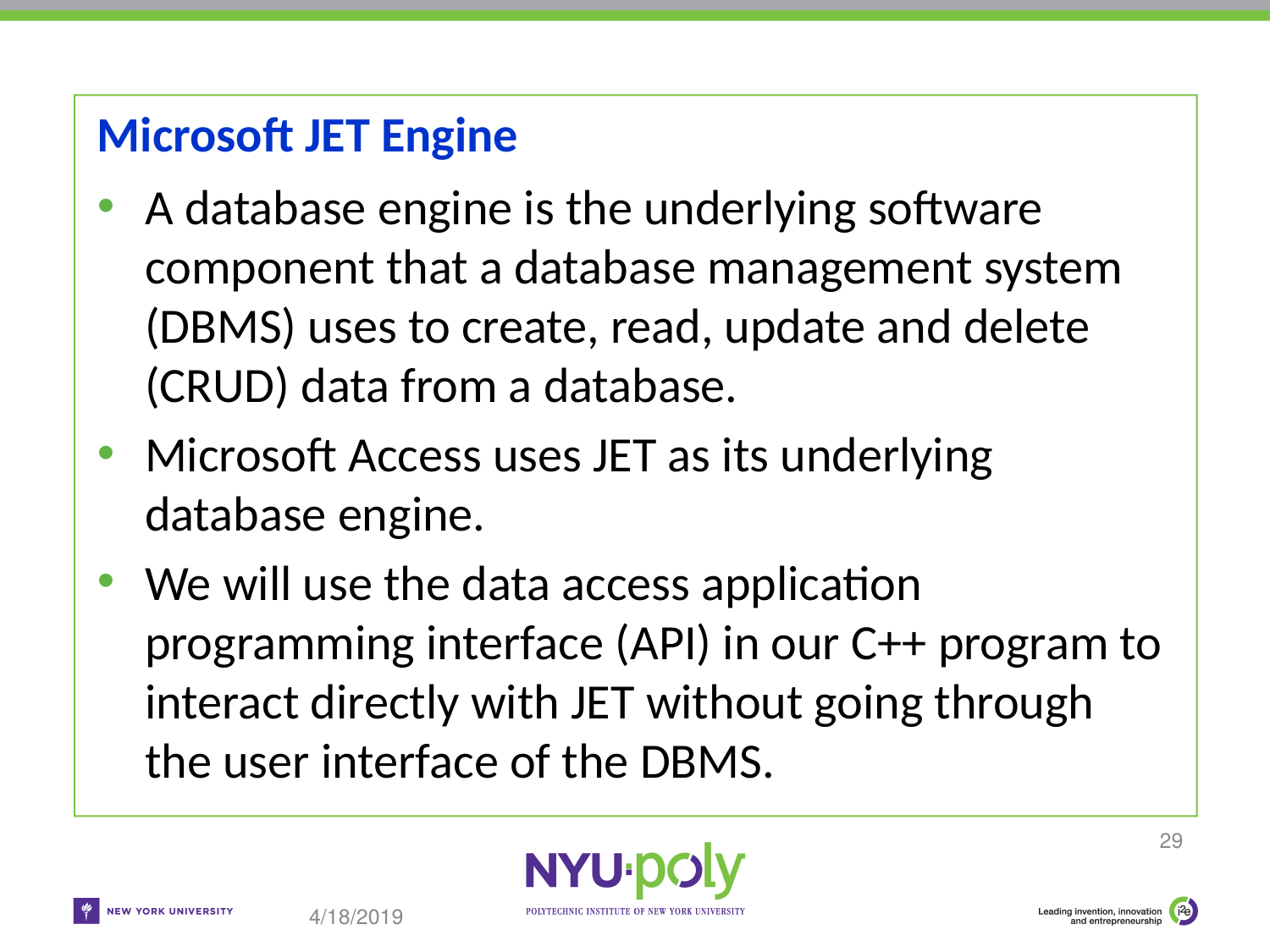

# Microsoft JET Engine
A database engine is the underlying software component that a database management system (DBMS) uses to create, read, update and delete (CRUD) data from a database.
Microsoft Access uses JET as its underlying database engine.
We will use the data access application programming interface (API) in our C++ program to interact directly with JET without going through the user interface of the DBMS.
29
4/18/2019